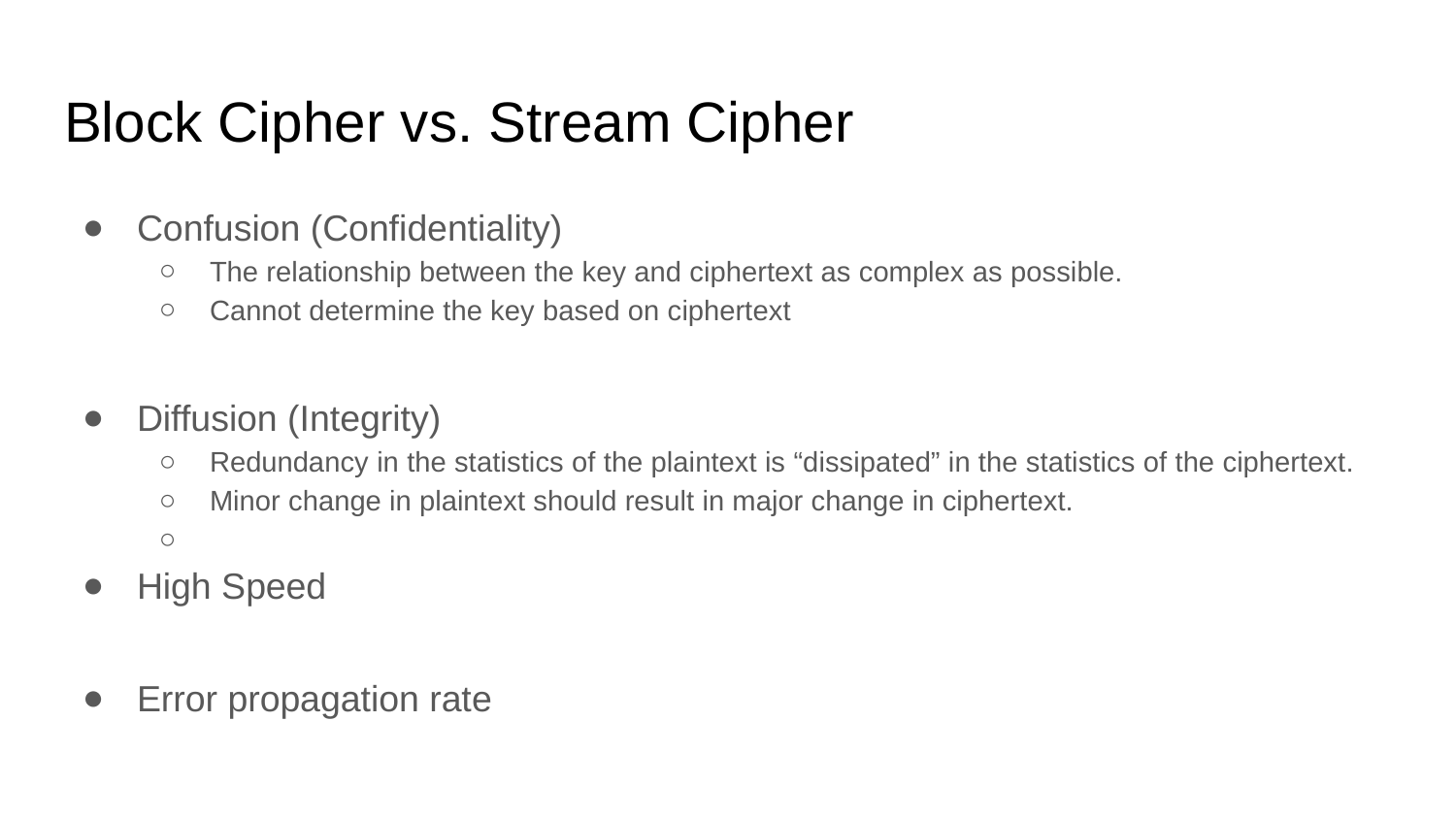

# Block Cipher vs. Stream Cipher
Confusion (Confidentiality)
The relationship between the key and ciphertext as complex as possible.
Cannot determine the key based on ciphertext

Diffusion (Integrity)
Redundancy in the statistics of the plaintext is “dissipated” in the statistics of the ciphertext.
Minor change in plaintext should result in major change in ciphertext.

High Speed

Error propagation rate